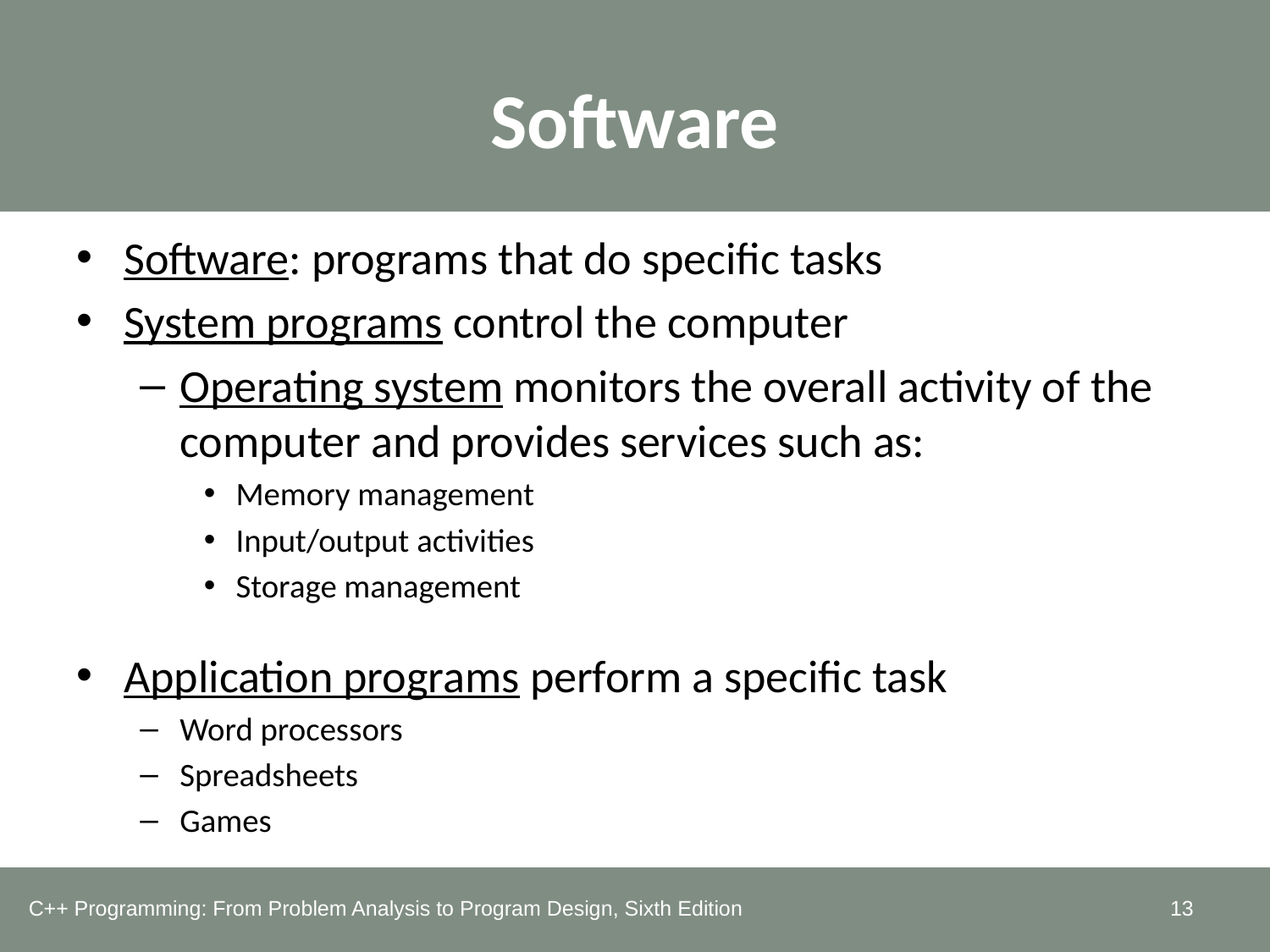

# Software
Software: programs that do specific tasks
System programs control the computer
Operating system monitors the overall activity of the computer and provides services such as:
Memory management
Input/output activities
Storage management
Application programs perform a specific task
Word processors
Spreadsheets
Games

C++ Programming: From Problem Analysis to Program Design, Sixth Edition
13